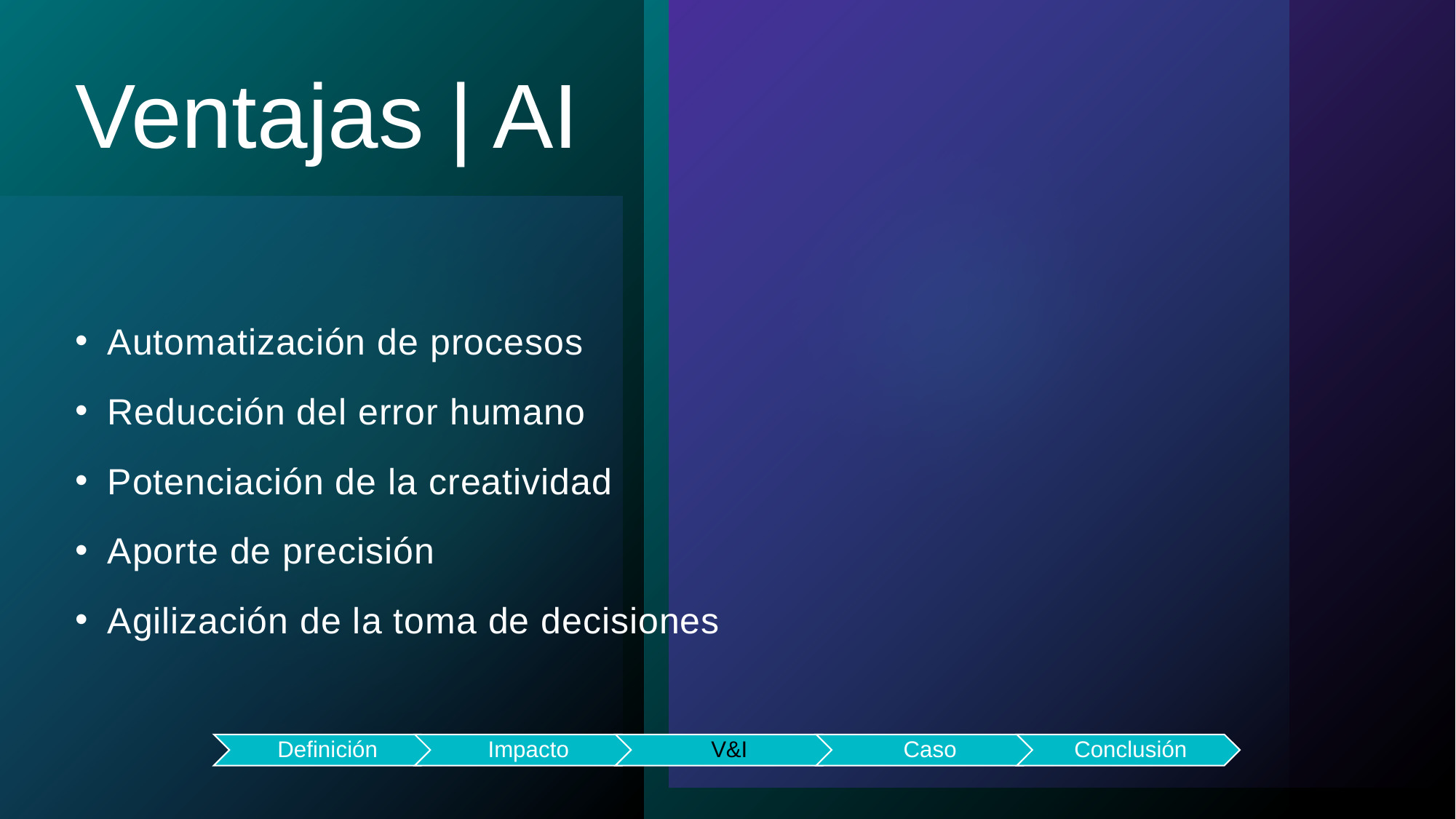

# Ventajas | AI
Automatización de procesos
Reducción del error humano
Potenciación de la creatividad
Aporte de precisión
Agilización de la toma de decisiones
Definición
Impacto
V&I
Caso
Conclusión